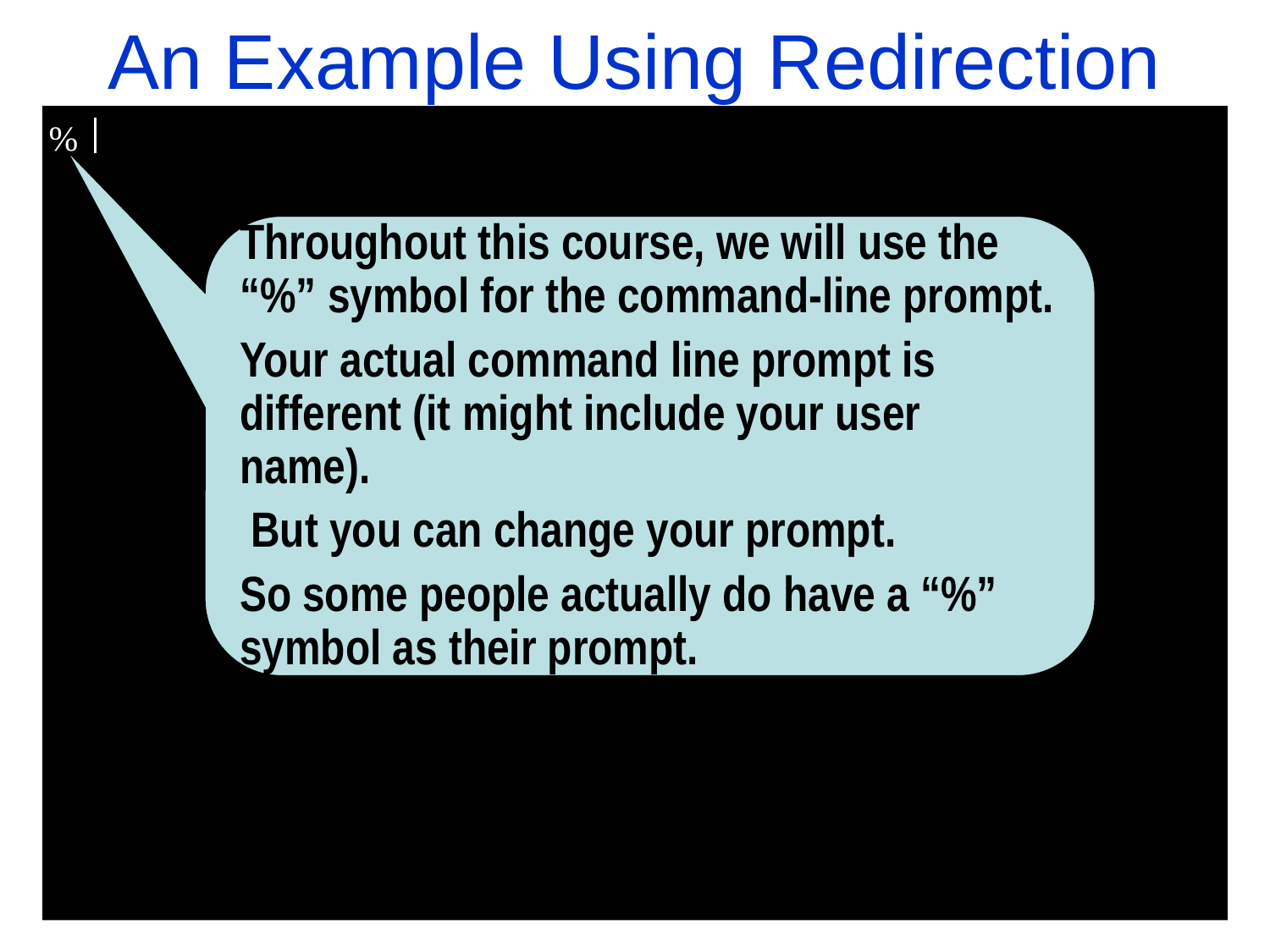

An Example Using Redirection
% square.c
% ./square.x
Enter a number
12
The square of your number is 144
% cat inputfile
25
% ./x < file
Enter a number
The square of your number is 625
%
Throughout this course, we will use the “%” symbol for the command-line prompt.
Your actual command line prompt is different (it might include your user name).
 But you can change your prompt.
So some people actually do have a “%” symbol as their prompt.